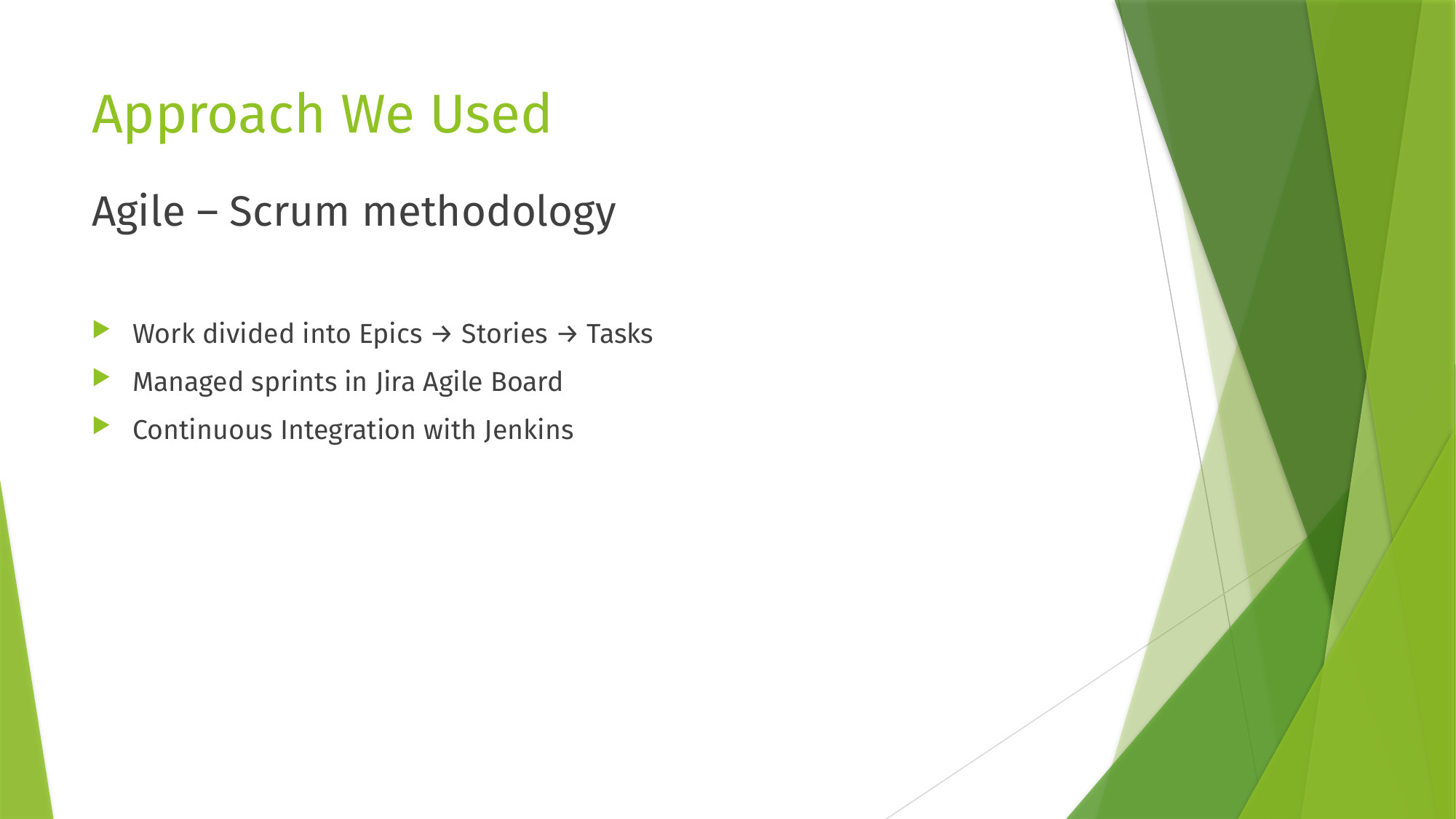

# Approach We Used
Agile – Scrum methodology

Work divided into Epics → Stories → Tasks
Managed sprints in Jira Agile Board
Continuous Integration with Jenkins